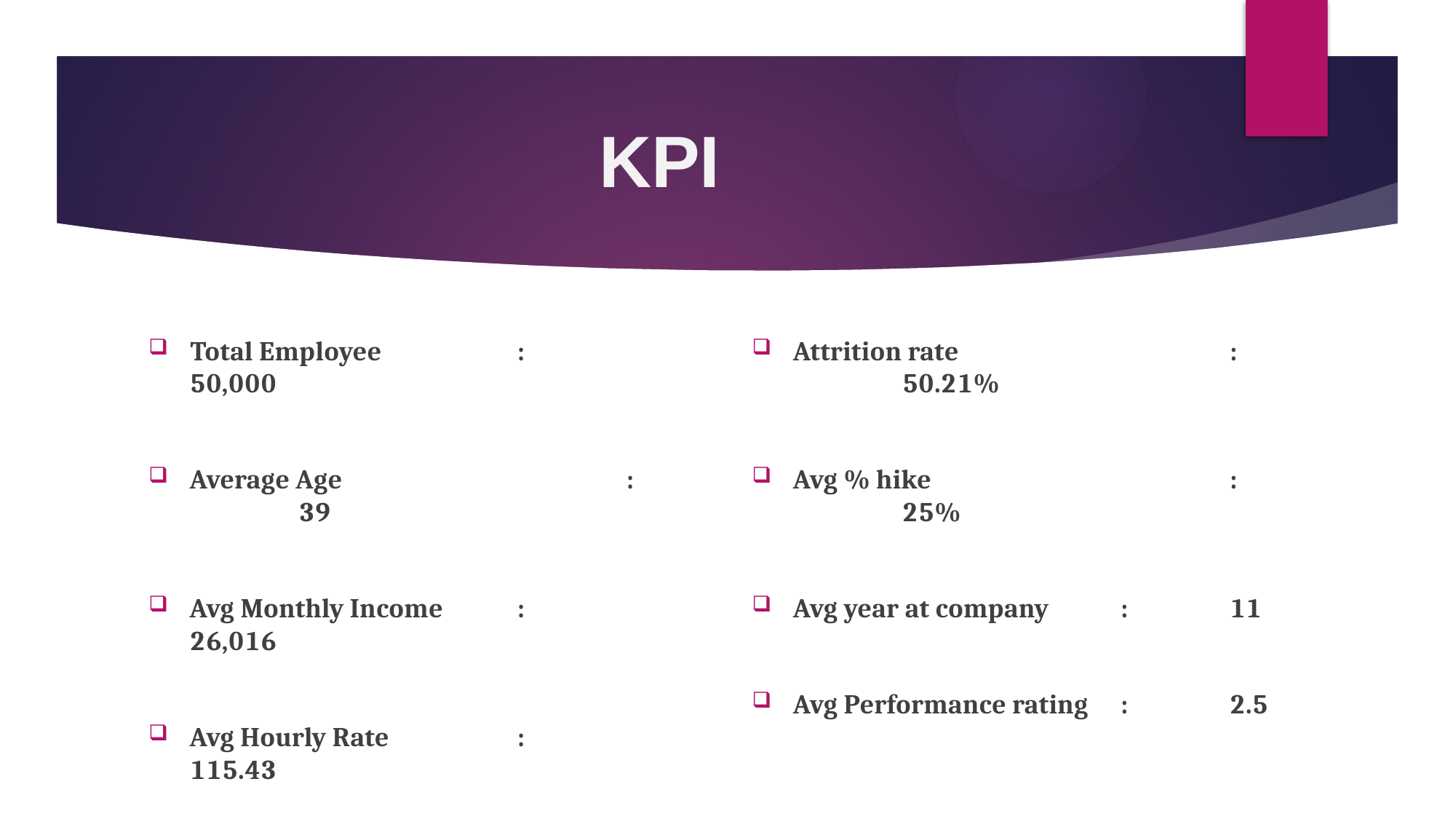

# KPI
Total Employee 		: 	50,000

Average Age			:	39

Avg Monthly Income	:	26,016

Avg Hourly Rate		:	115.43

Attrition rate			:	50.21%

Avg % hike			:	25%

Avg year at company	:	11

Avg Performance rating	:	2.5